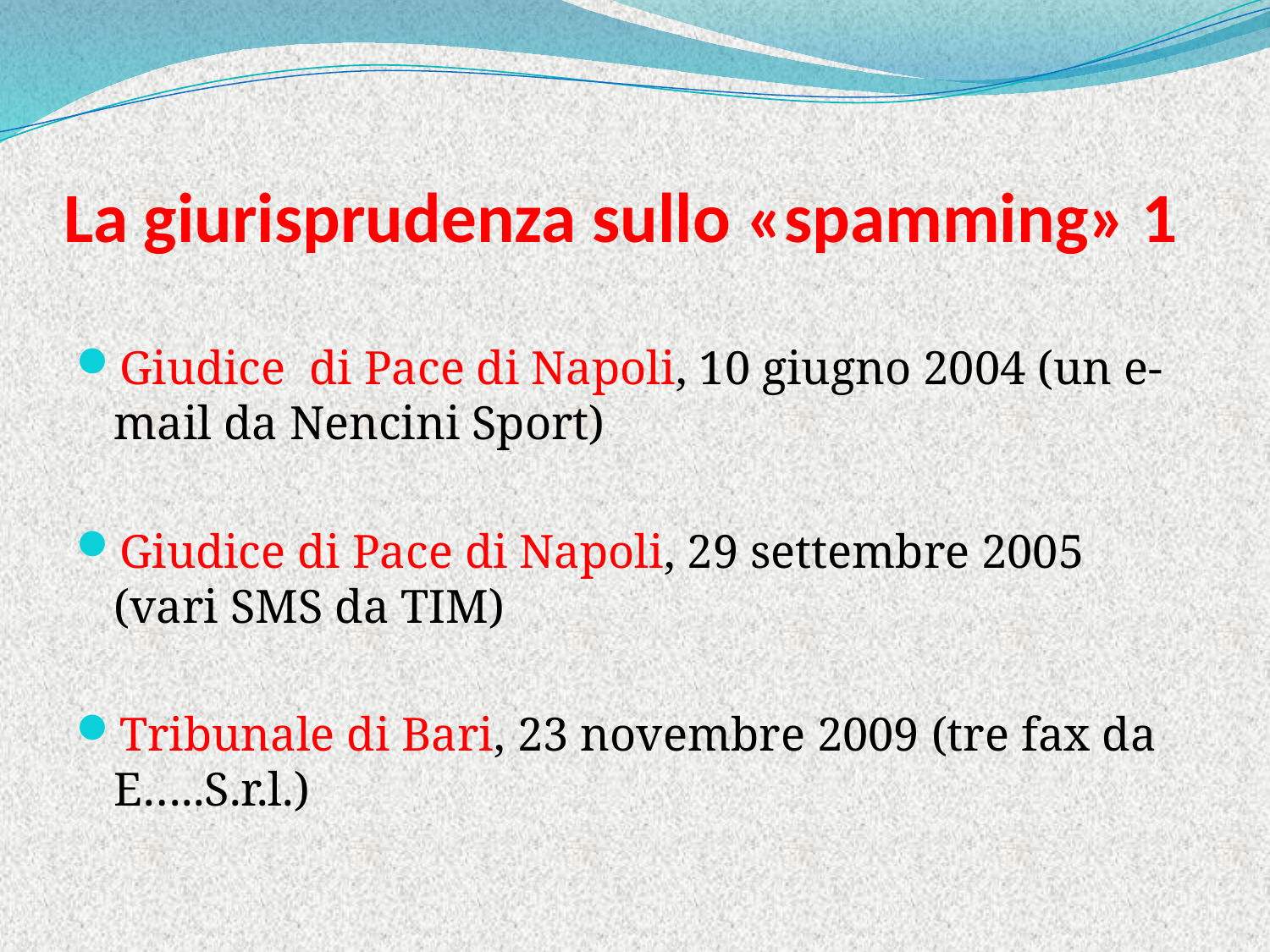

# La giurisprudenza sullo «spamming» 1

Giudice  di Pace di Napoli, 10 giugno 2004 (un e-mail da Nencini Sport)

Giudice di Pace di Napoli, 29 settembre 2005 (vari SMS da TIM)

Tribunale di Bari, 23 novembre 2009 (tre fax da E…..S.r.l.)